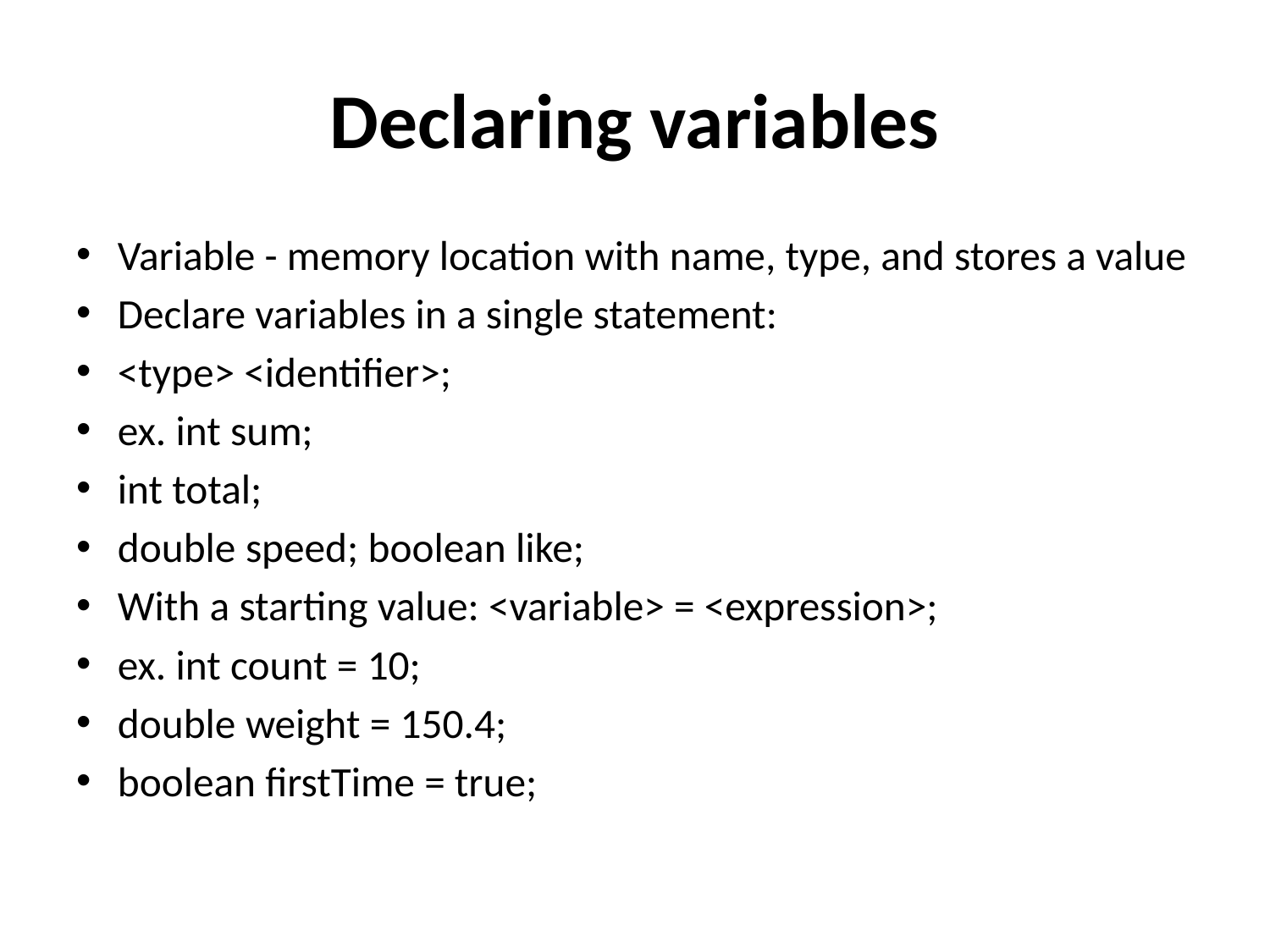

# Declaring variables
Variable - memory location with name, type, and stores a value
Declare variables in a single statement:
<type> <identifier>;
ex. int sum;
int total;
double speed; boolean like;
With a starting value: <variable> = <expression>;
ex. int count = 10;
double weight = 150.4;
boolean firstTime = true;